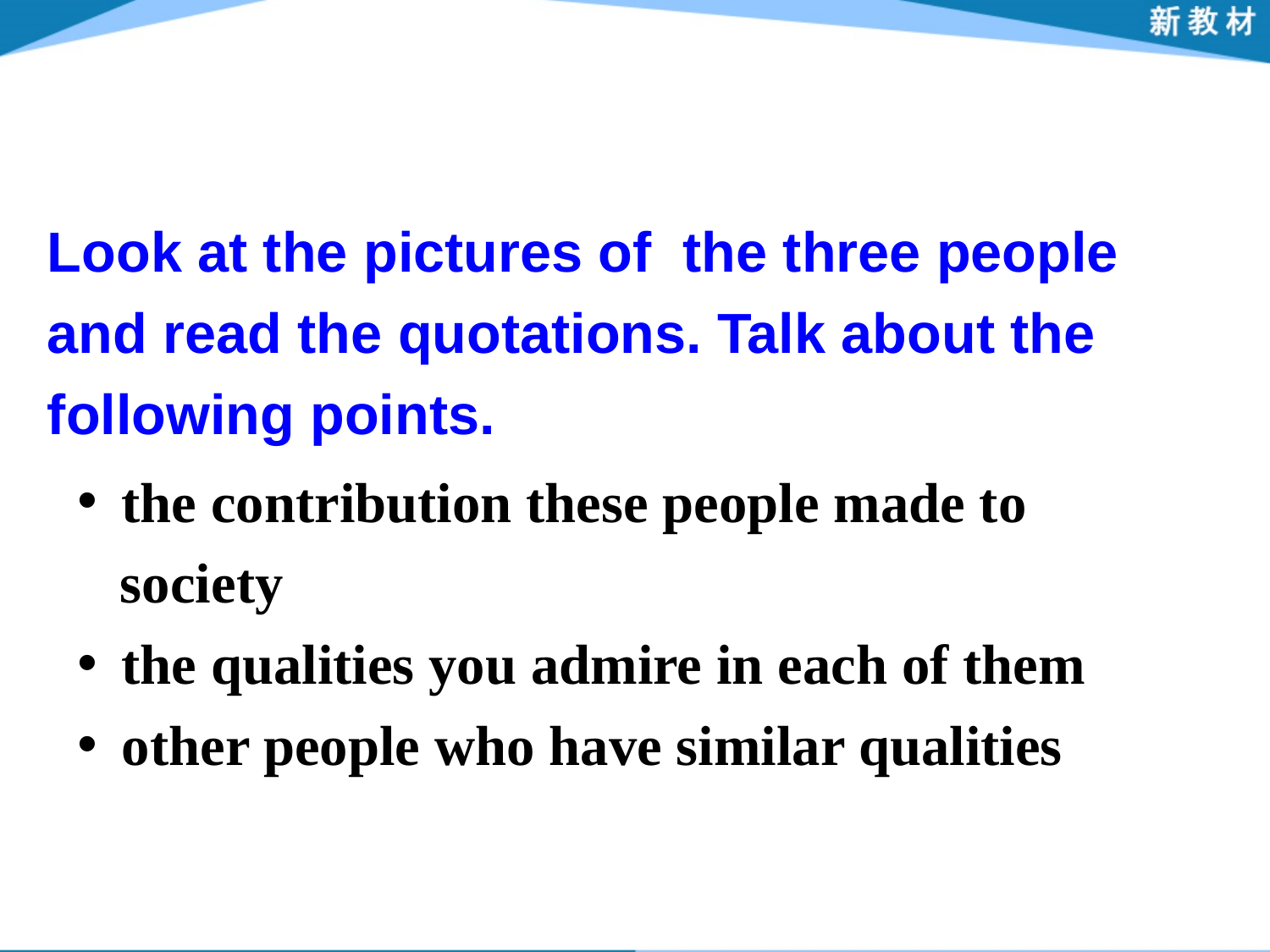

Look at the pictures of  the three people and read the quotations. Talk about the following points.
 the contribution these people made to
   society
 the qualities you admire in each of them
 other people who have similar qualities